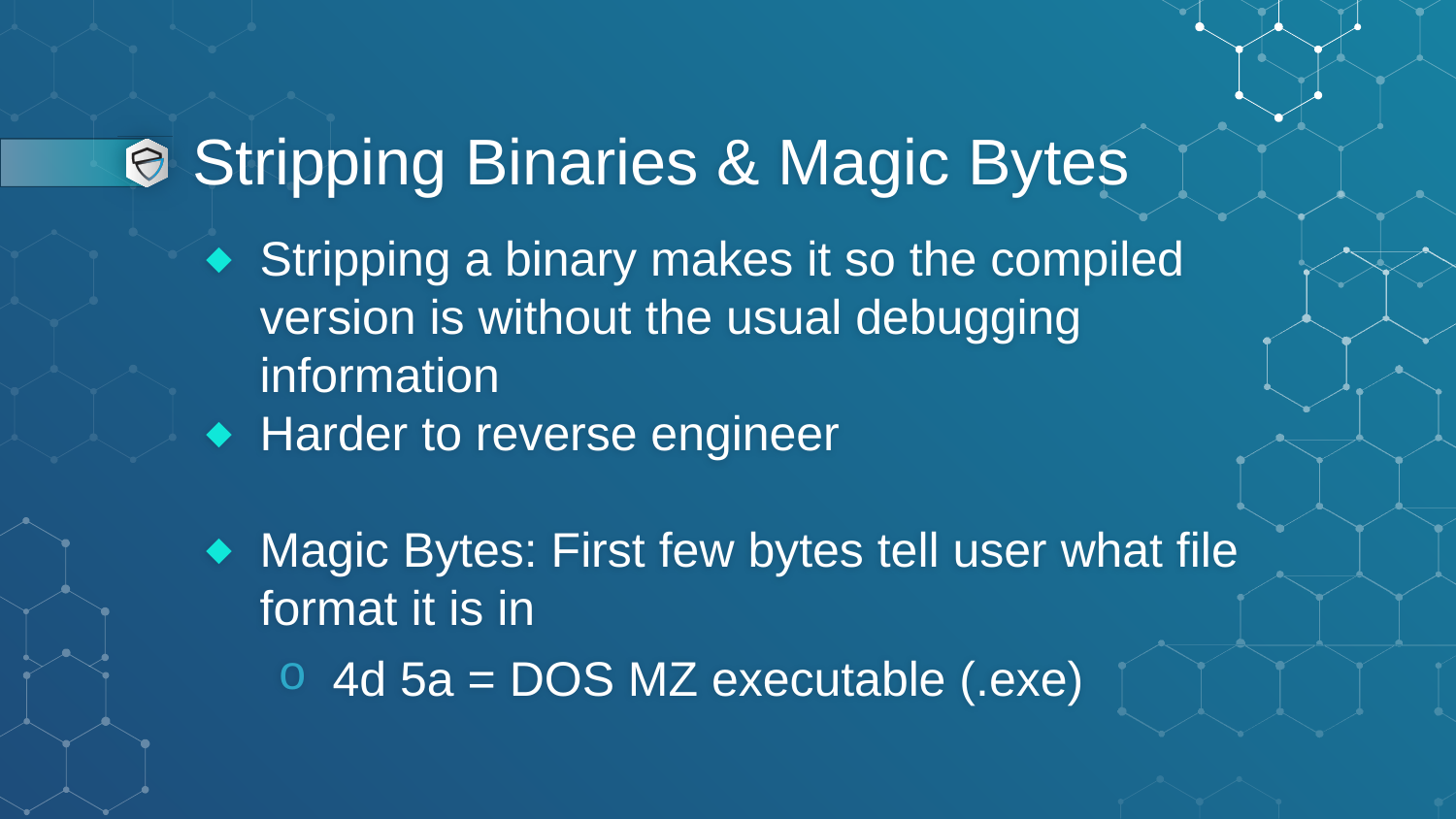

# Stripping Binaries & Magic Bytes
Stripping a binary makes it so the compiled version is without the usual debugging information
Harder to reverse engineer

Magic Bytes: First few bytes tell user what file format it is in
4d 5a = DOS MZ executable (.exe)